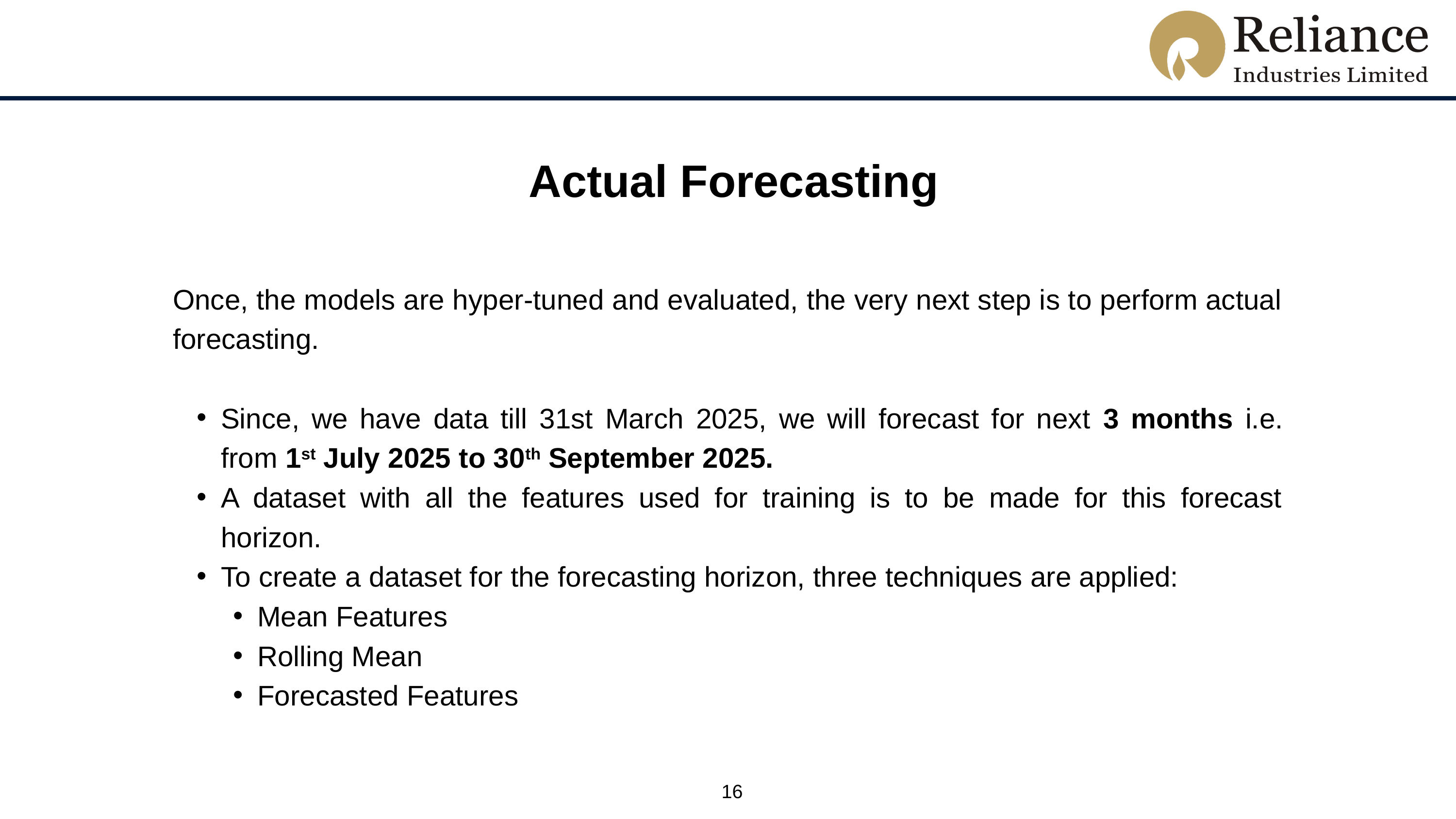

Actual Forecasting
Once, the models are hyper-tuned and evaluated, the very next step is to perform actual forecasting.

Since, we have data till 31st March 2025, we will forecast for next 3 months i.e. from 1st July 2025 to 30th September 2025.
A dataset with all the features used for training is to be made for this forecast horizon.
To create a dataset for the forecasting horizon, three techniques are applied:
Mean Features
Rolling Mean
Forecasted Features
16